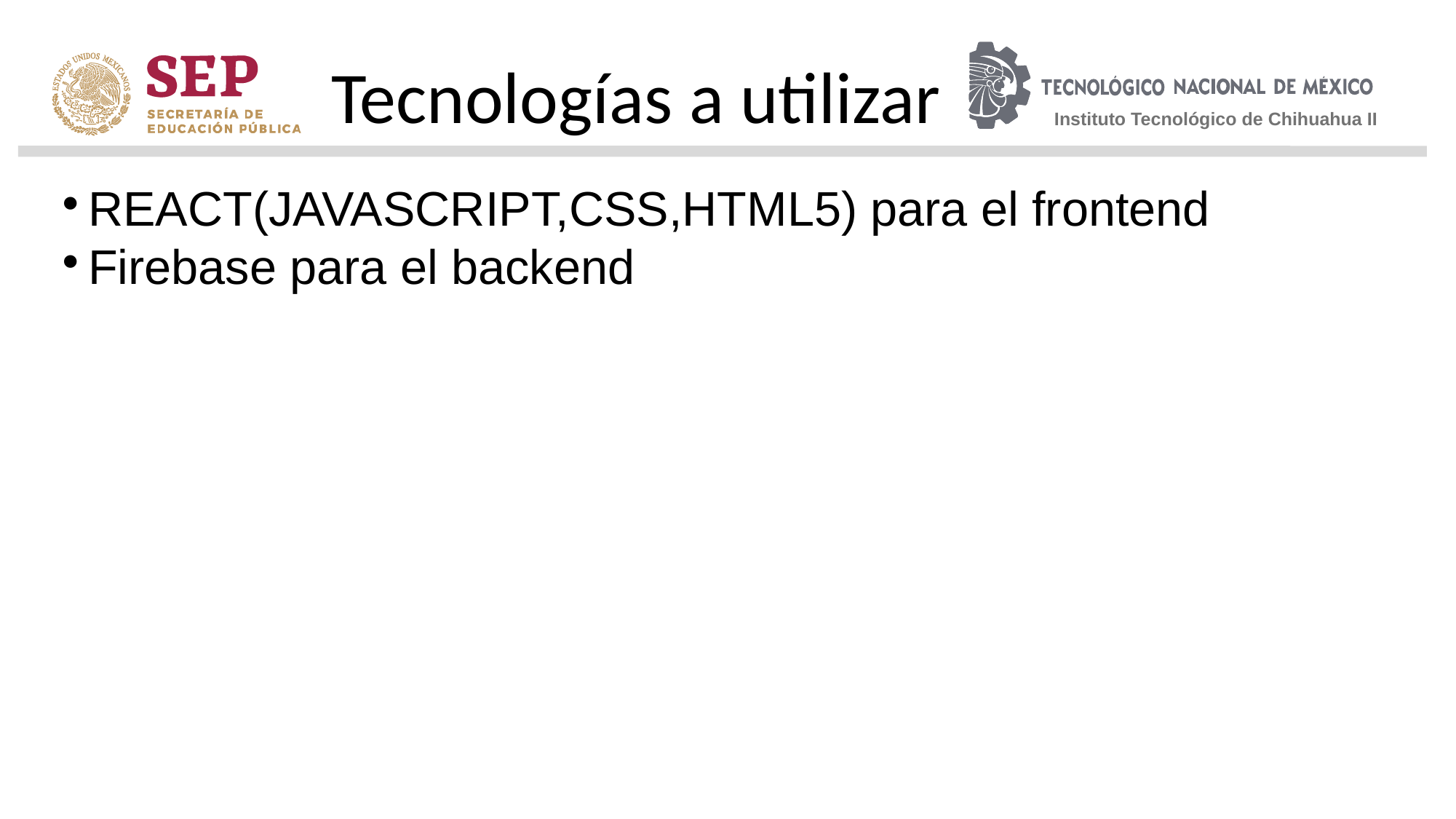

Tecnologías a utilizar
REACT(JAVASCRIPT,CSS,HTML5) para el frontend
Firebase para el backend